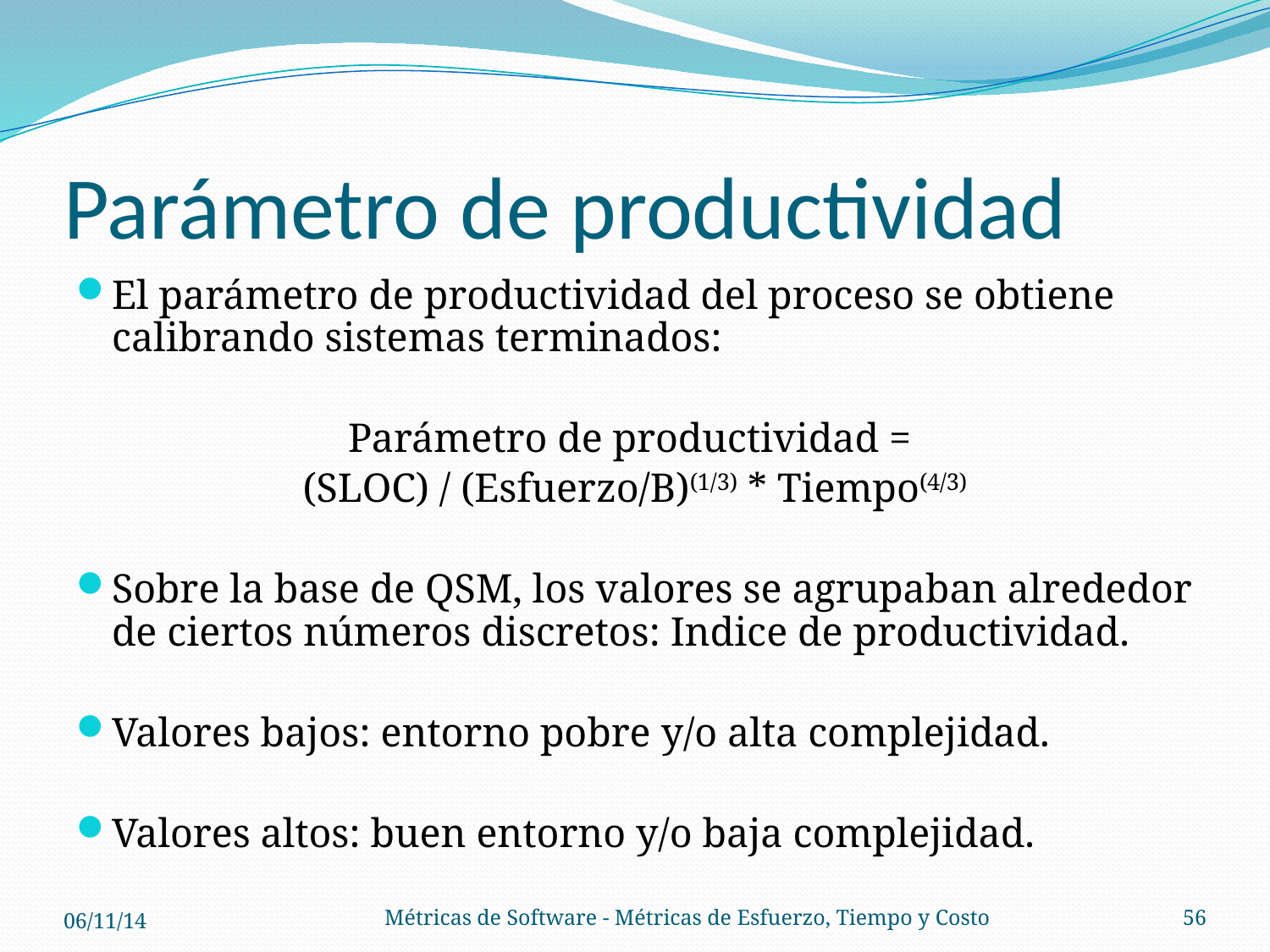

# Parámetro de productividad
El parámetro de productividad del proceso se obtiene calibrando sistemas terminados:

Parámetro de productividad =
(SLOC) / (Esfuerzo/B)(1/3) * Tiempo(4/3)

Sobre la base de QSM, los valores se agrupaban alrededor de ciertos números discretos: Indice de productividad.

Valores bajos: entorno pobre y/o alta complejidad.

Valores altos: buen entorno y/o baja complejidad.

06/11/14
Métricas de Software - Métricas de Esfuerzo, Tiempo y Costo
56